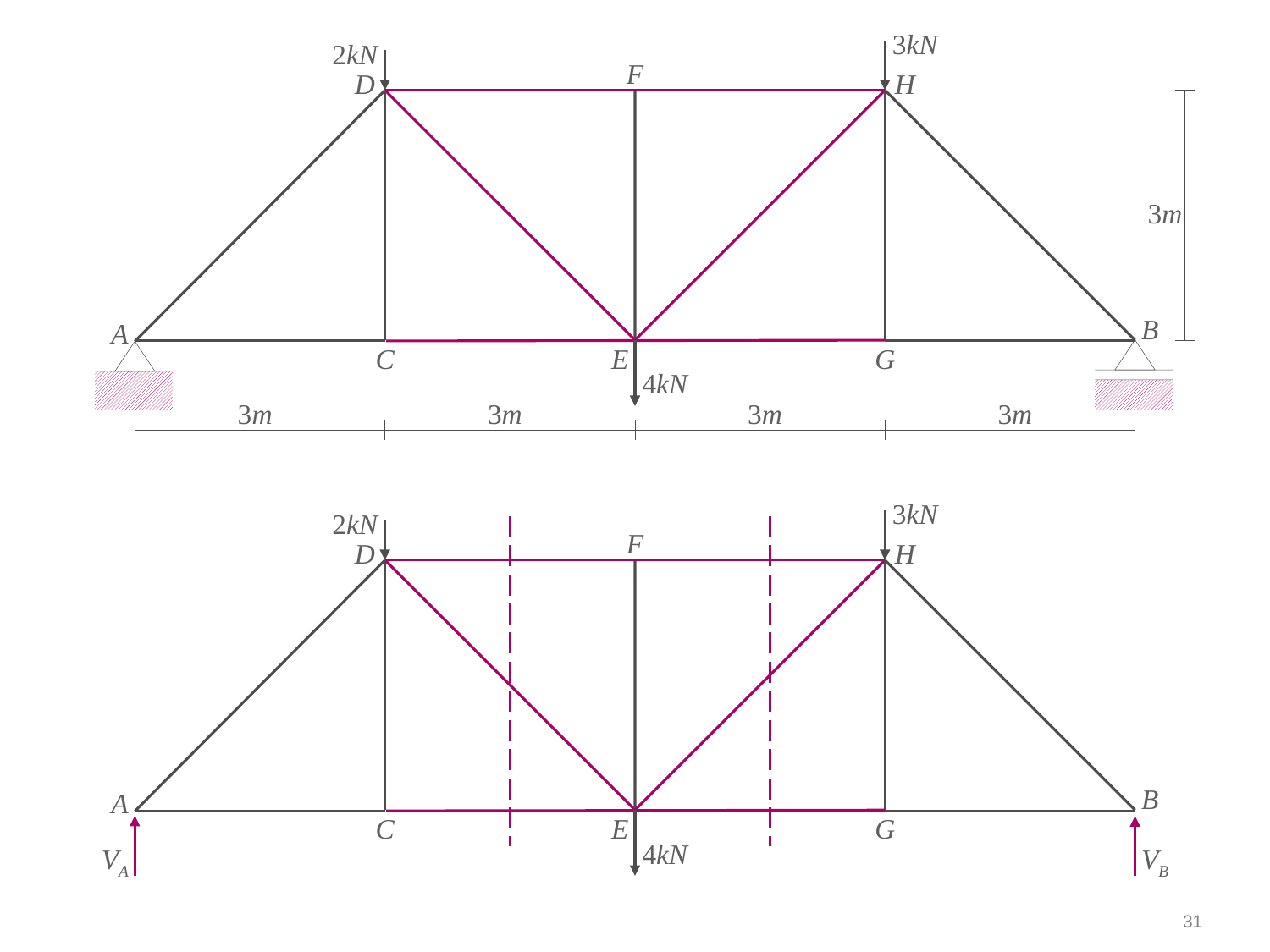

3kN
2kN
F
D
H
3m
B
A

C
E
G

4kN
3m
3m
3m
3m
3kN
2kN
F
D
H
B
A
C
E
G
4kN
VA
VB